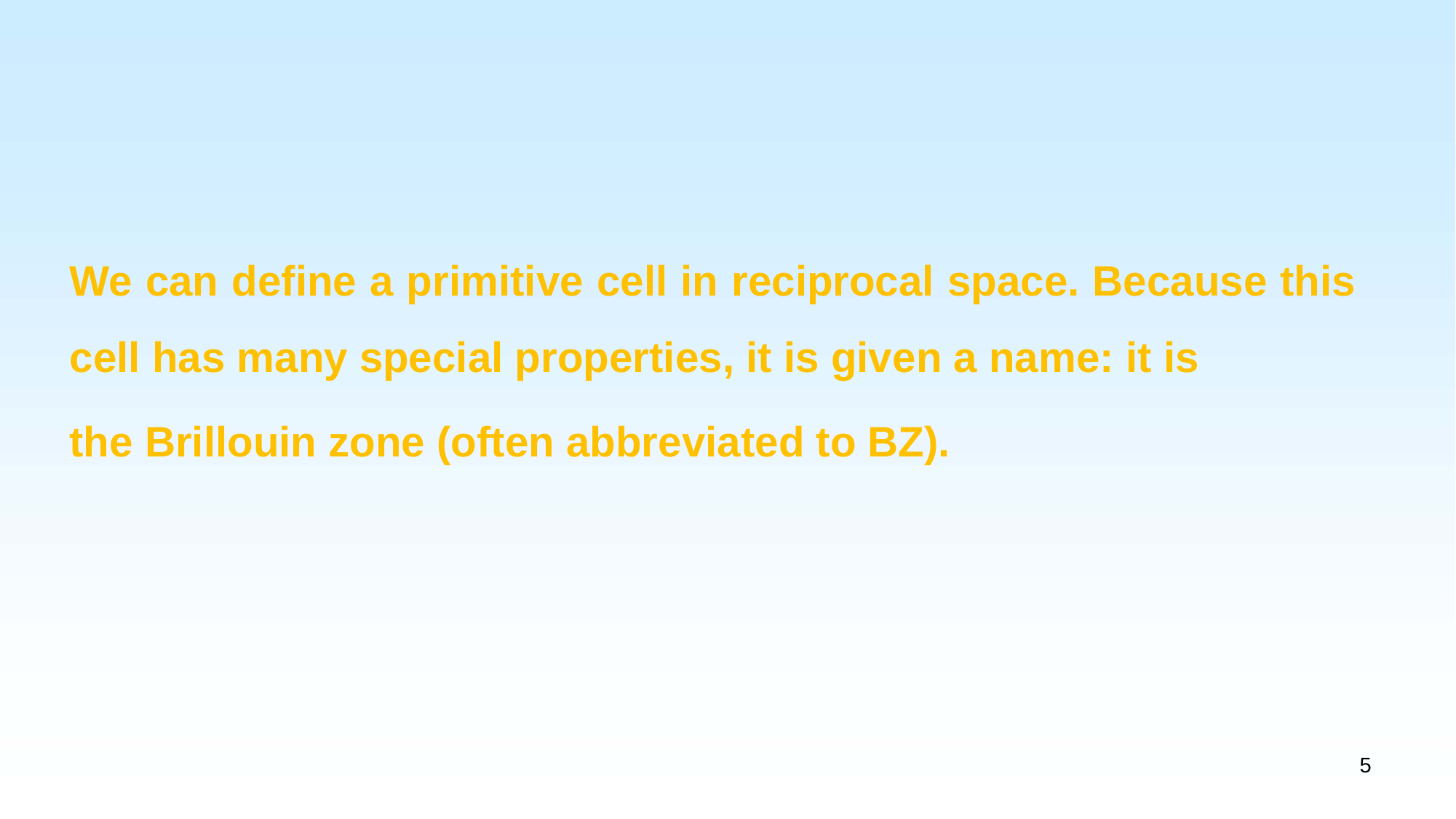

We can define a primitive cell in reciprocal space. Because this cell has many special properties, it is given a name: it is
the Brillouin zone (often abbreviated to BZ).
5